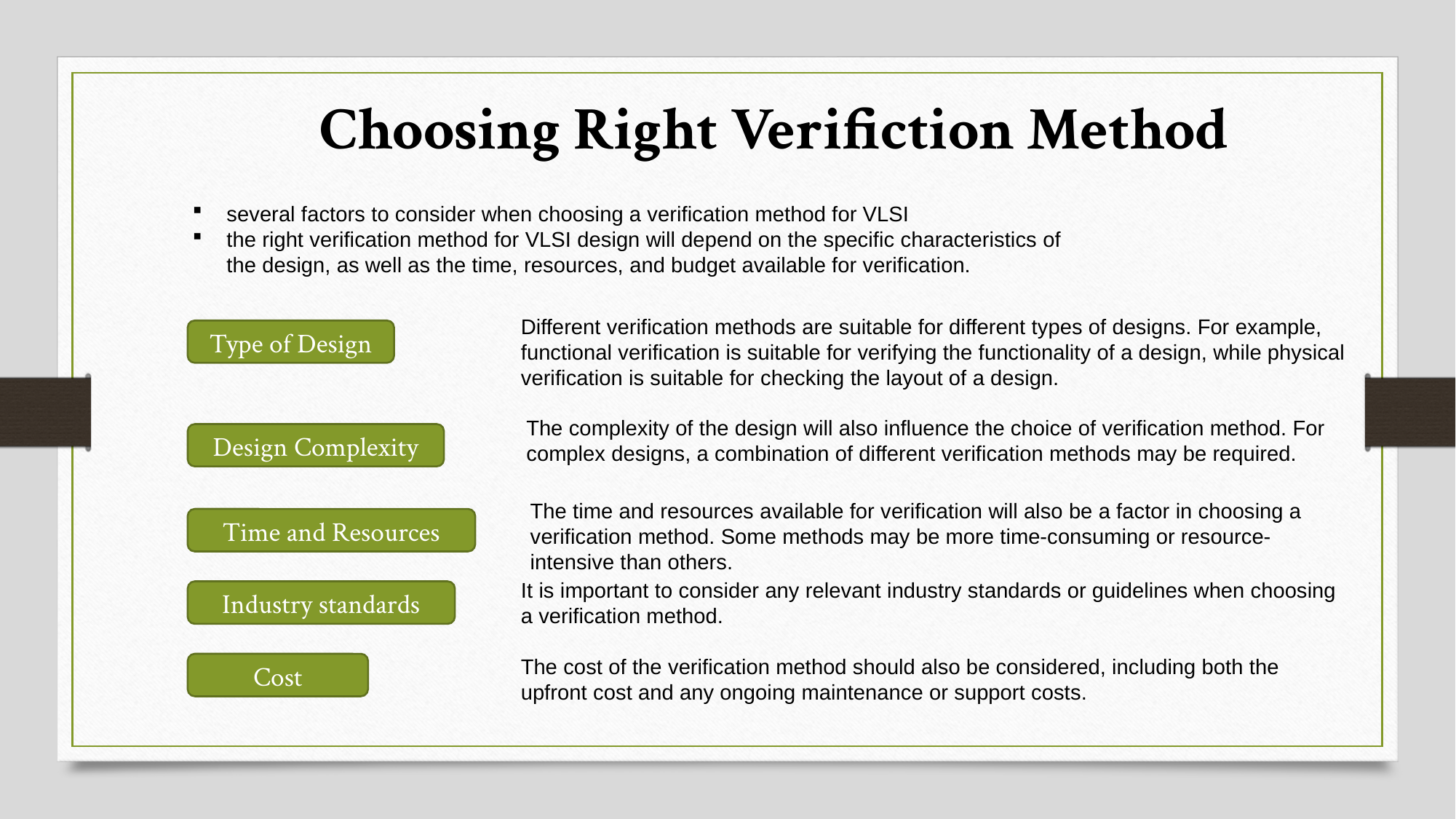

Choosing Right Verifiction Method
several factors to consider when choosing a verification method for VLSI
the right verification method for VLSI design will depend on the specific characteristics of the design, as well as the time, resources, and budget available for verification.
Different verification methods are suitable for different types of designs. For example, functional verification is suitable for verifying the functionality of a design, while physical verification is suitable for checking the layout of a design.
Type of Design
The complexity of the design will also influence the choice of verification method. For complex designs, a combination of different verification methods may be required.
Design Complexity
The time and resources available for verification will also be a factor in choosing a verification method. Some methods may be more time-consuming or resource-intensive than others.
Time and Resources
It is important to consider any relevant industry standards or guidelines when choosing a verification method.
Industry standards
The cost of the verification method should also be considered, including both the upfront cost and any ongoing maintenance or support costs.
Cost